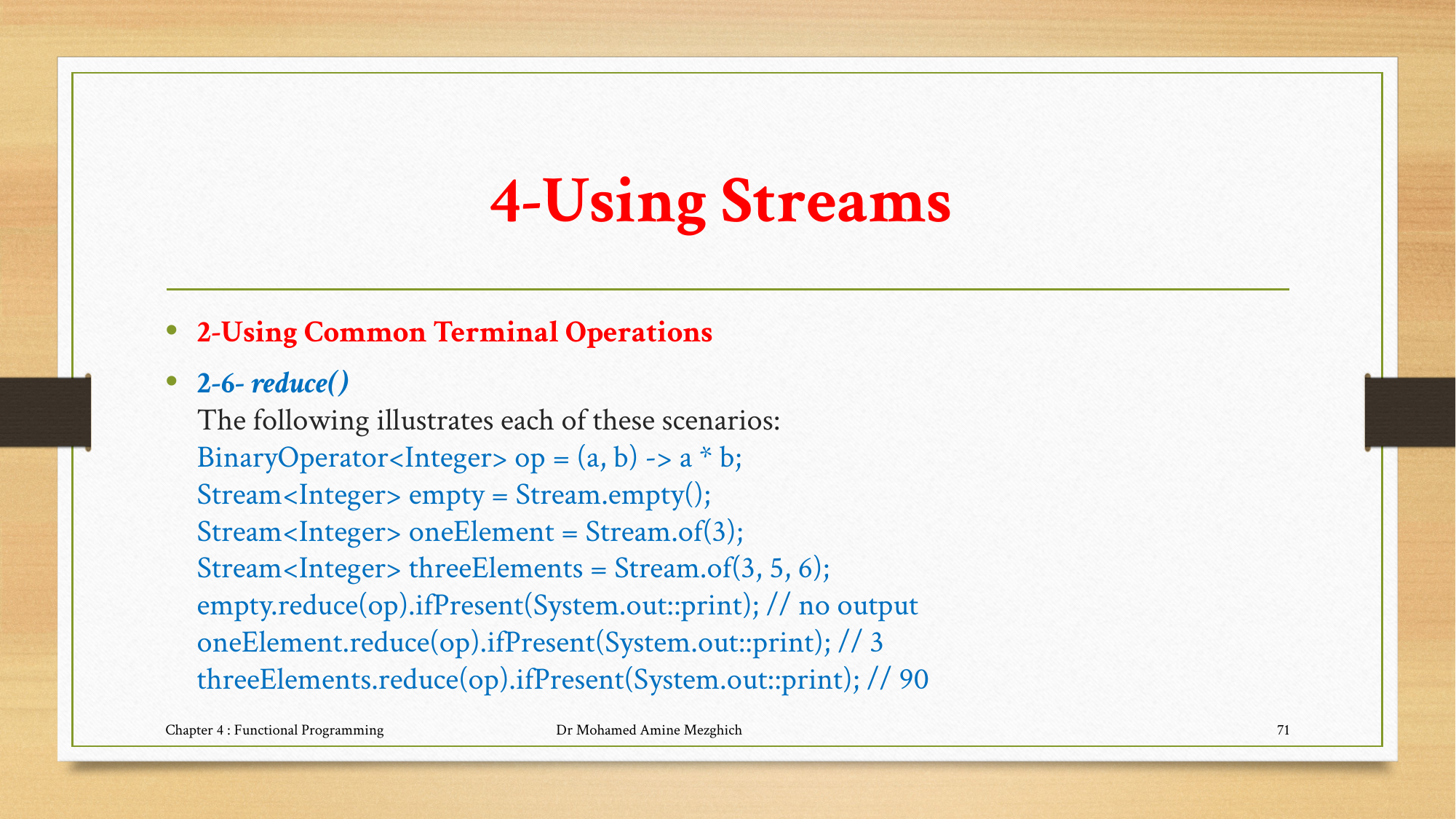

# 4-Using Streams
2-Using Common Terminal Operations
2-6- reduce()
The following illustrates each of these scenarios:
BinaryOperator<Integer> op = (a, b) -> a * b;
Stream<Integer> empty = Stream.empty();
Stream<Integer> oneElement = Stream.of(3);
Stream<Integer> threeElements = Stream.of(3, 5, 6);
empty.reduce(op).ifPresent(System.out::print); // no output
oneElement.reduce(op).ifPresent(System.out::print); // 3
threeElements.reduce(op).ifPresent(System.out::print); // 90
Chapter 4 : Functional Programming                                                  Dr Mohamed Amine Mezghich
71